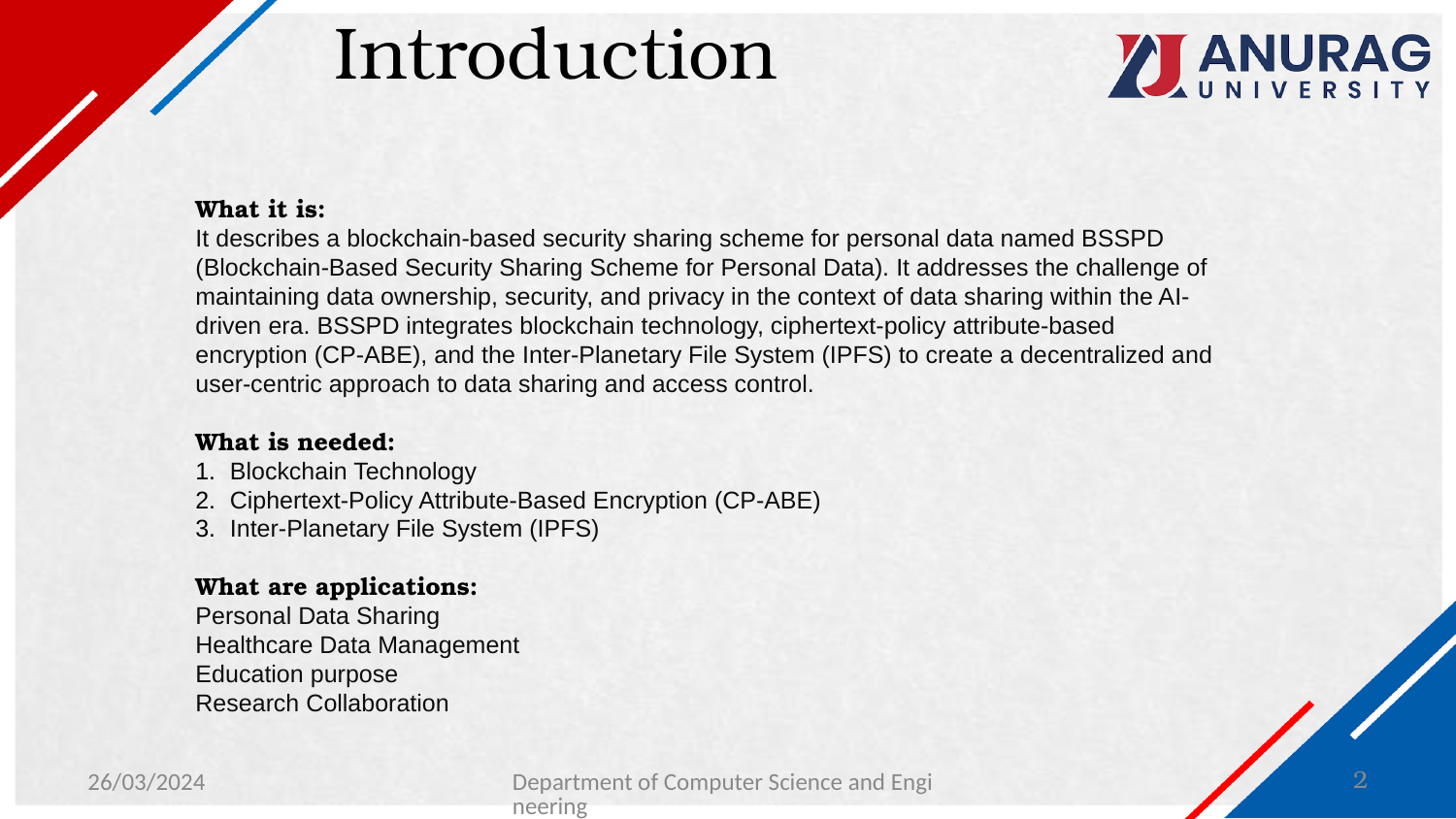

# Introduction
What it is:
It describes a blockchain-based security sharing scheme for personal data named BSSPD (Blockchain-Based Security Sharing Scheme for Personal Data). It addresses the challenge of maintaining data ownership, security, and privacy in the context of data sharing within the AI-driven era. BSSPD integrates blockchain technology, ciphertext-policy attribute-based encryption (CP-ABE), and the Inter-Planetary File System (IPFS) to create a decentralized and user-centric approach to data sharing and access control.

What is needed:
Blockchain Technology
Ciphertext-Policy Attribute-Based Encryption (CP-ABE)
Inter-Planetary File System (IPFS)

What are applications:
Personal Data Sharing
Healthcare Data Management
Education purpose
Research Collaboration

26/03/2024
Department of Computer Science and Engineering
2